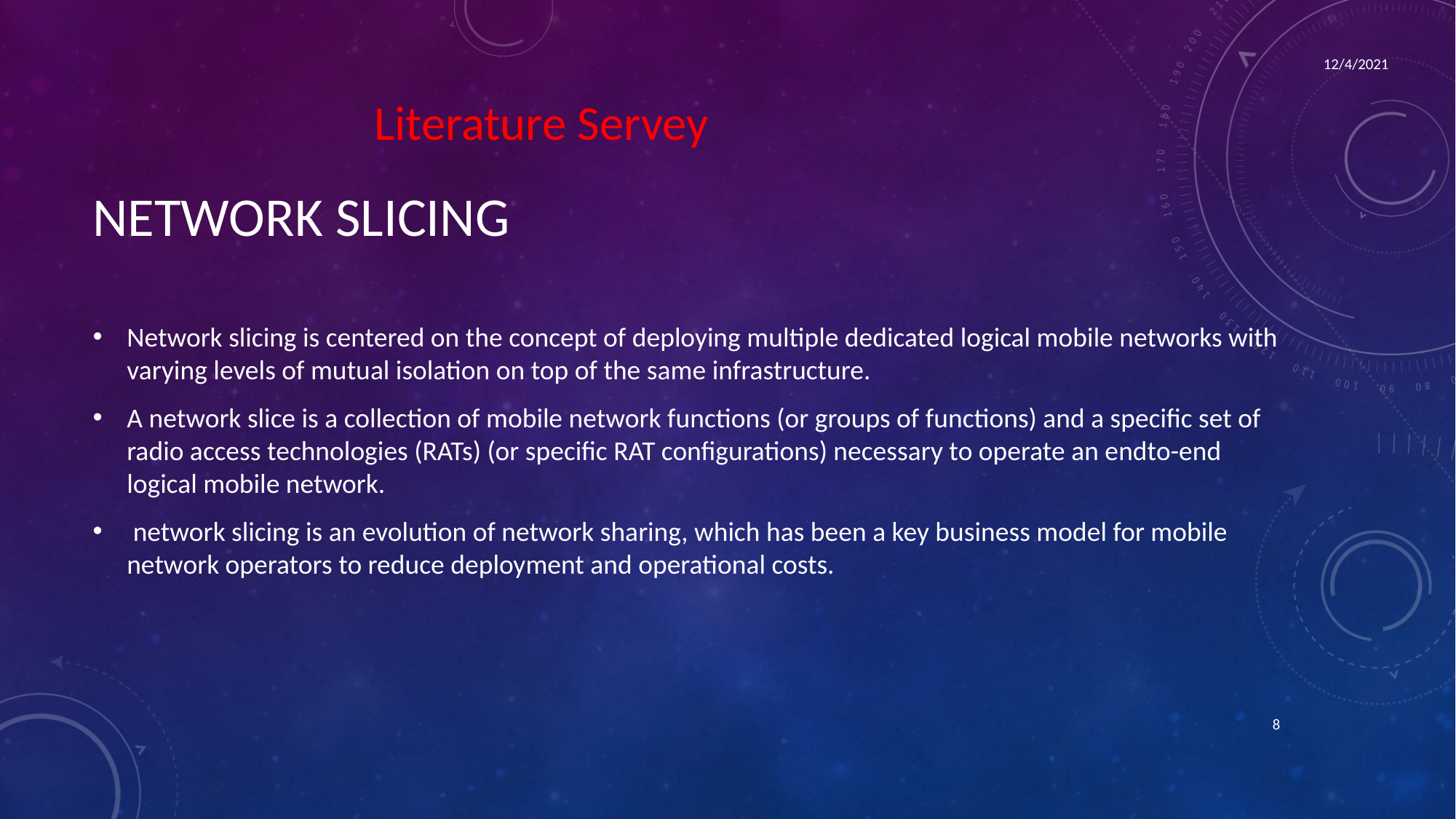

12/4/2021
Literature Servey
# Network slicing
Network slicing is centered on the concept of deploying multiple dedicated logical mobile networks with varying levels of mutual isolation on top of the same infrastructure.
A network slice is a collection of mobile network functions (or groups of functions) and a specific set of radio access technologies (RATs) (or specific RAT configurations) necessary to operate an endto-end logical mobile network.
 network slicing is an evolution of network sharing, which has been a key business model for mobile network operators to reduce deployment and operational costs.

8